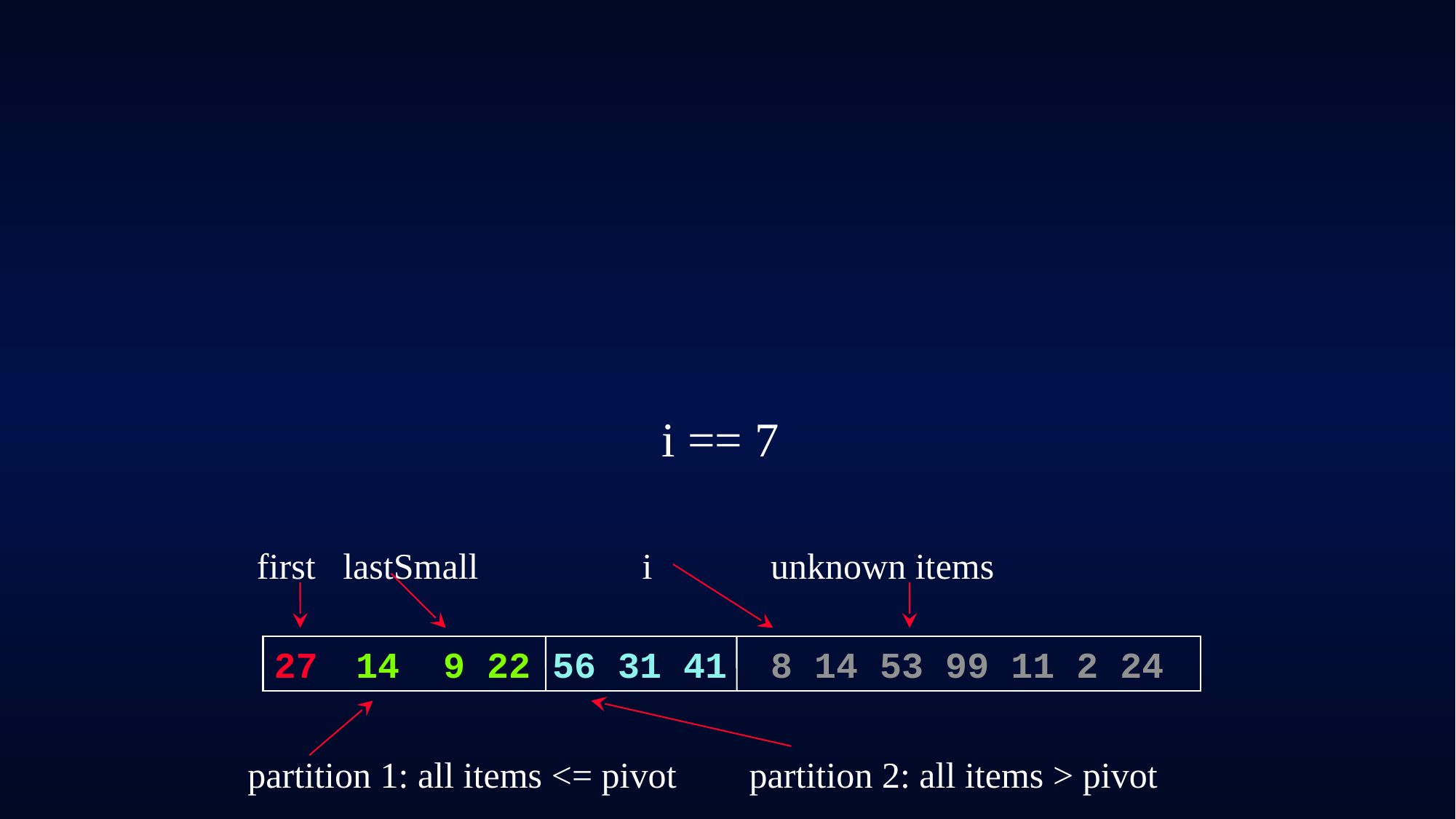

#

i == 7
first   lastSmall                  i             unknown items

27  14  9 22 56 31 41  8 14 53 99 11 2 24

partition 1: all items <= pivot        partition 2: all items > pivot